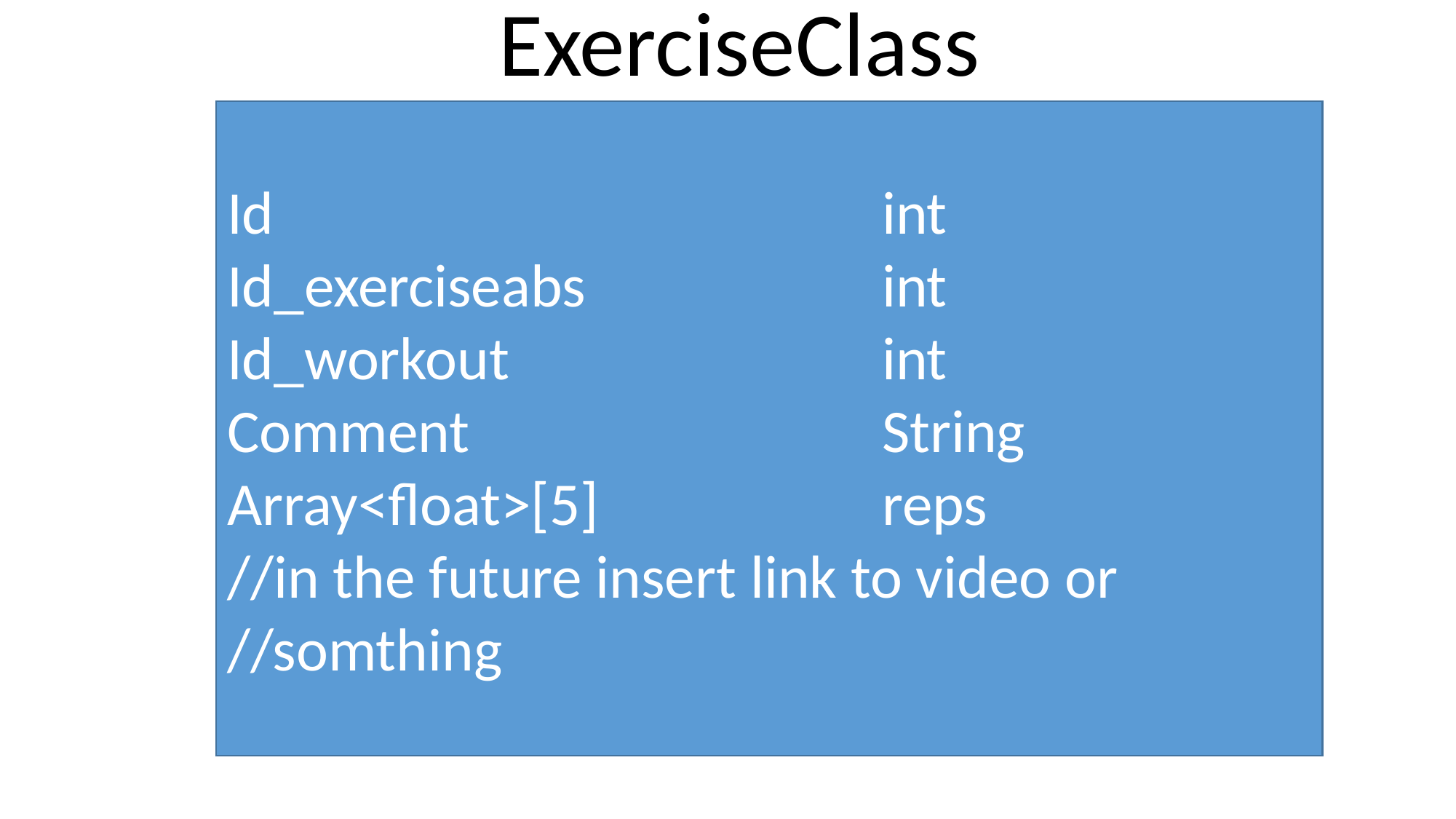

# ExerciseClass

Id						int
Id_exerciseabs			int
Id_workout				int
Comment				String
Array<float>[5]			reps
//in the future insert link to video or //somthing